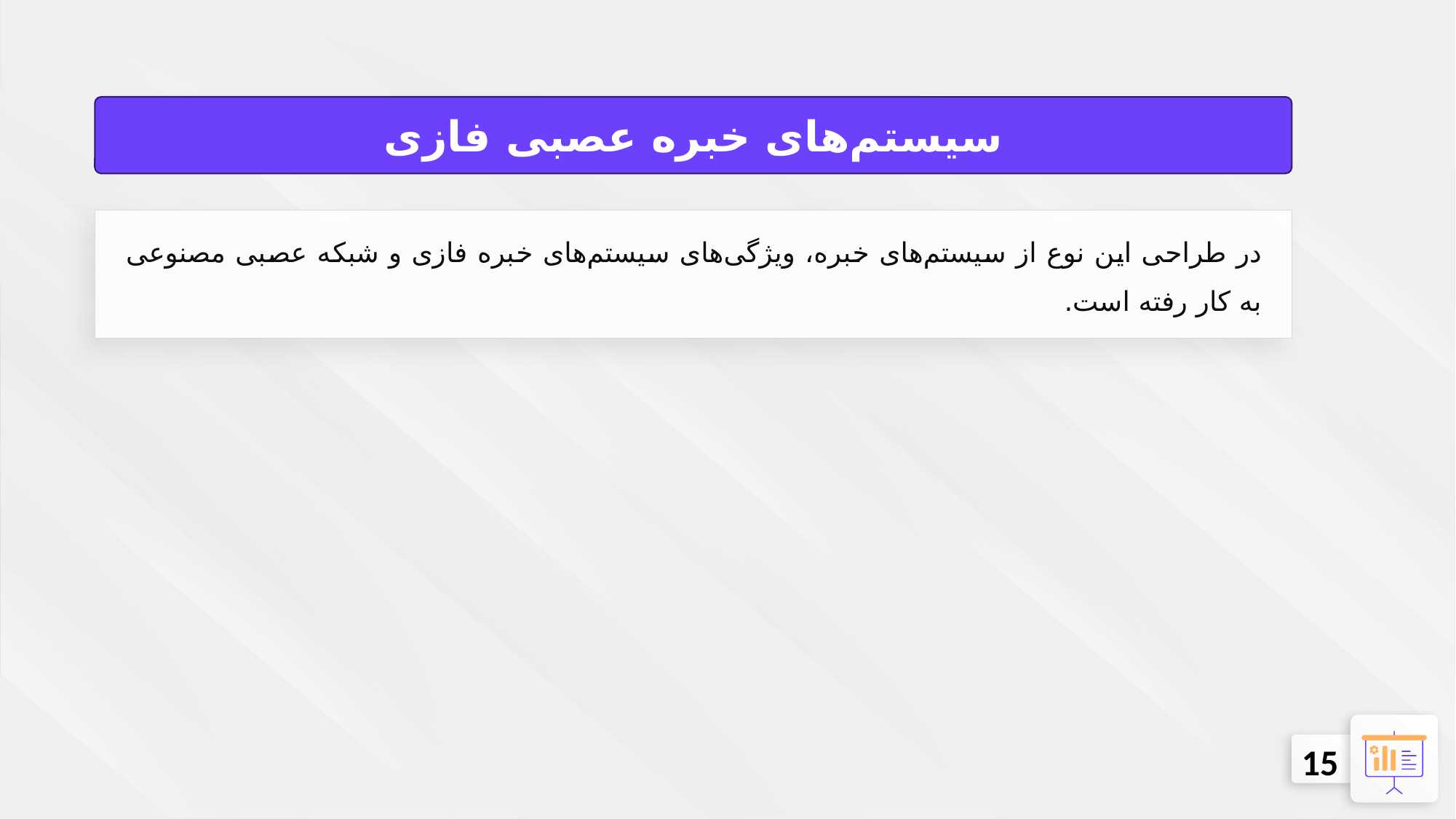

سیستم‌های خبره عصبی فازی
در طراحی این نوع از سیستم‌های خبره، ویژگی‌های سیستم‌های خبره فازی و شبکه عصبی مصنوعی به کار رفته است.

15